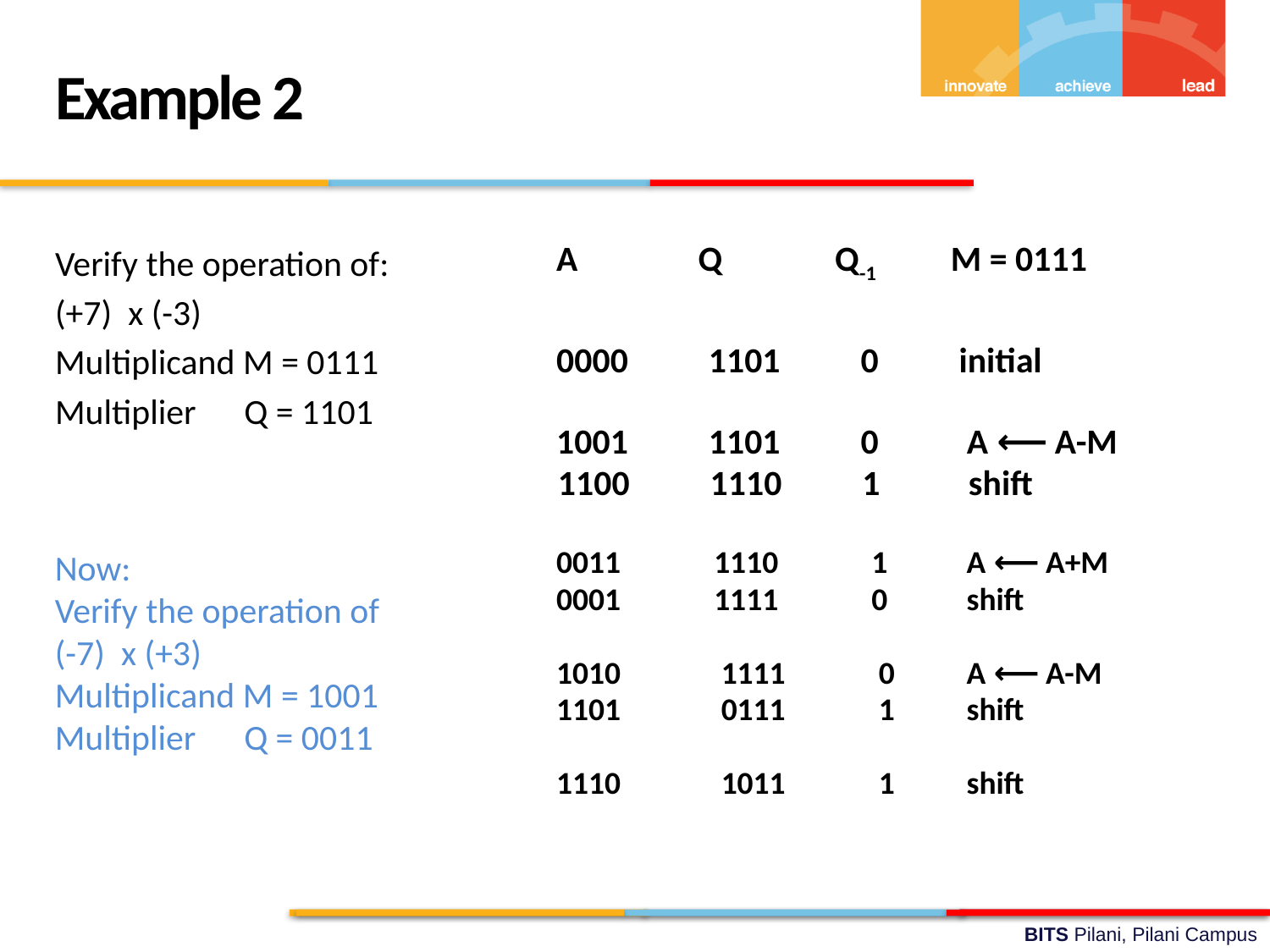

Example 2
Verify the operation of:
(+7)  x (-3)
Multiplicand M = 0111
Multiplier      Q = 1101
    A               Q              Q-1                M = 0111

    0000          1101          0          initial

  1001          1101          0           A ⟵ A-M
  1100          1110          1           shift

  0011             1110             1           A ⟵ A+M
  0001             1111             0           shift

  1010              1111             0          A ⟵ A-M
  1101              0111             1          shift

  1110              1011             1          shift
Now:
Verify the operation of
(-7)  x (+3)
Multiplicand M = 1001
Multiplier      Q = 0011